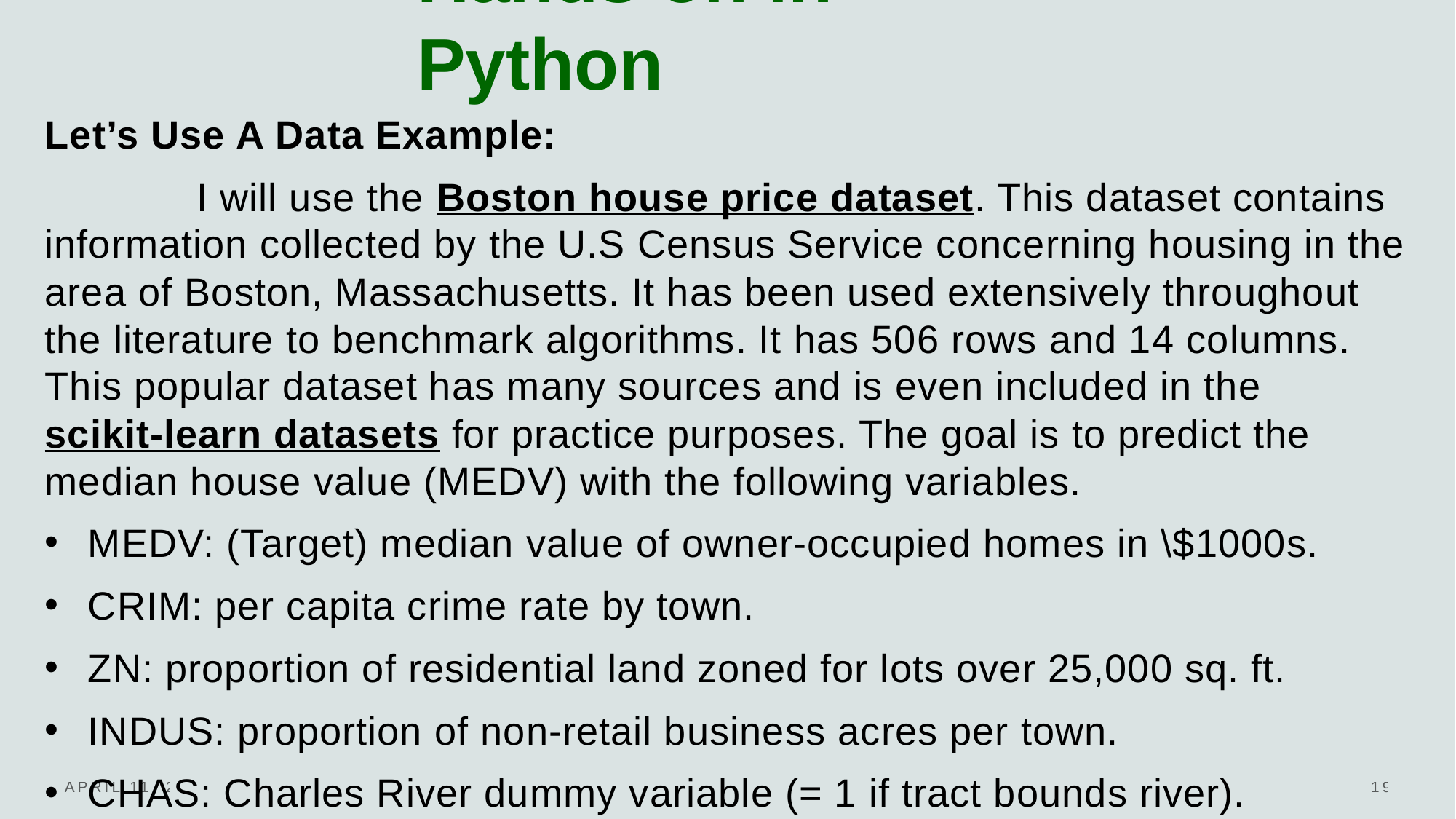

# Hands on in Python
Let’s Use A Data Example:
             I will use the Boston house price dataset. This dataset contains information collected by the U.S Census Service concerning housing in the area of Boston, Massachusetts. It has been used extensively throughout the literature to benchmark algorithms. It has 506 rows and 14 columns. This popular dataset has many sources and is even included in the scikit-learn datasets for practice purposes. The goal is to predict the median house value (MEDV) with the following variables.
MEDV: (Target) median value of owner-occupied homes in \$1000s.
CRIM: per capita crime rate by town.
ZN: proportion of residential land zoned for lots over 25,000 sq. ft.
INDUS: proportion of non-retail business acres per town.
CHAS: Charles River dummy variable (= 1 if tract bounds river).

April 11, 2023
19